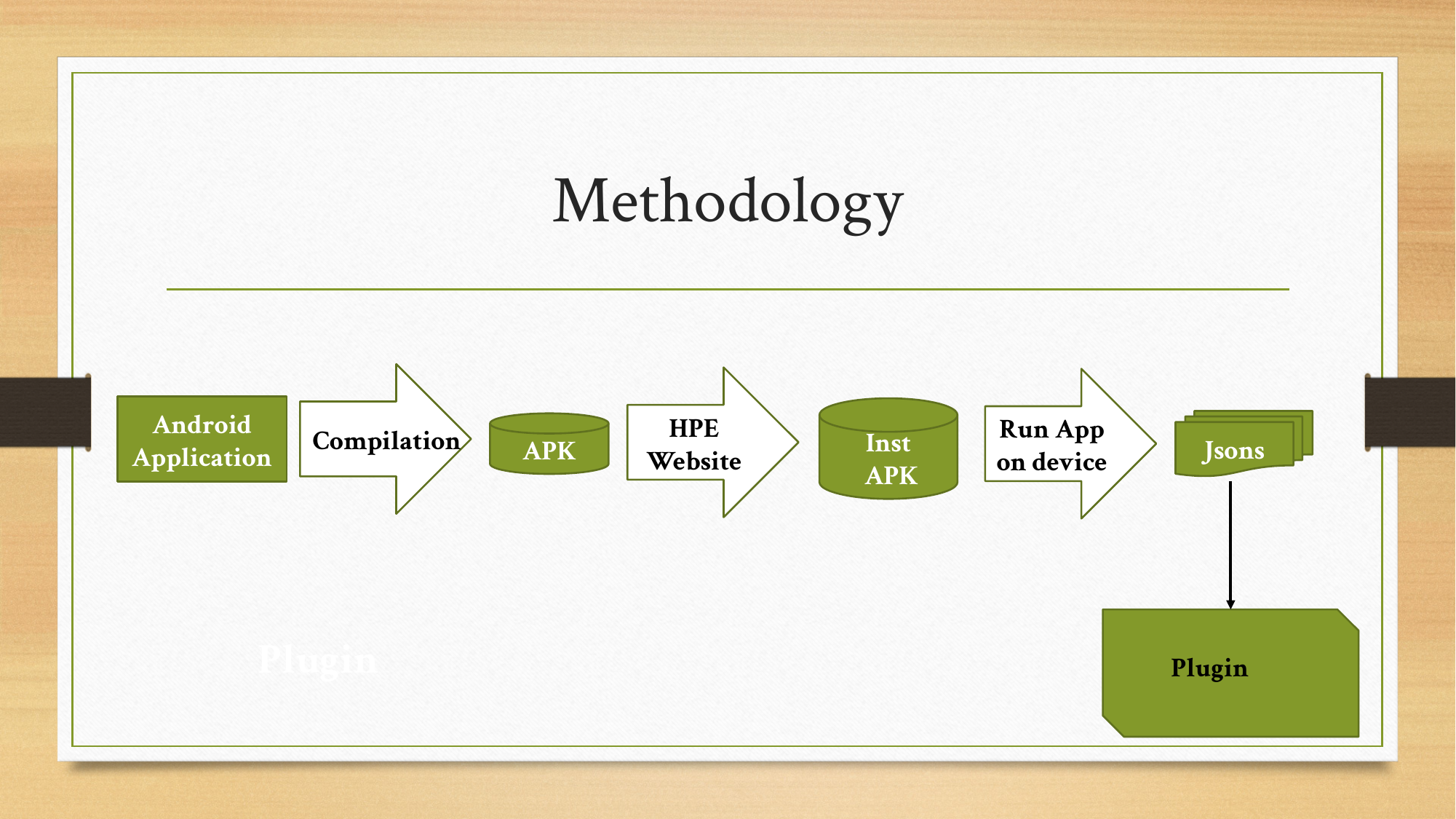

# Methodology

HPE
Website
Run App on device
Android Application
Inst
 APK
Jsons
APK
Compilation

Plugin
Plugin
3